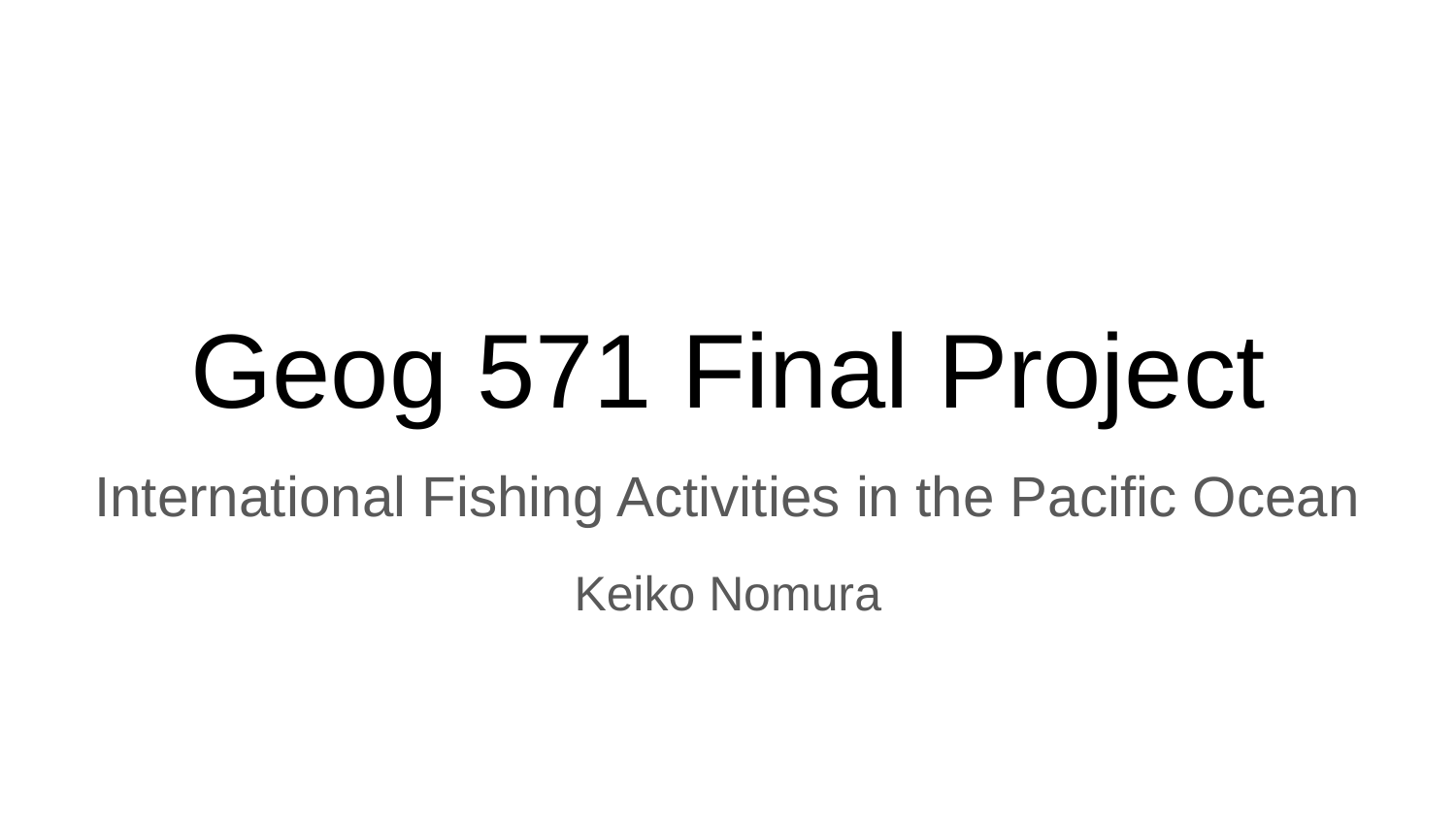

# Geog 571 Final Project
International Fishing Activities in the Pacific Ocean
Keiko Nomura